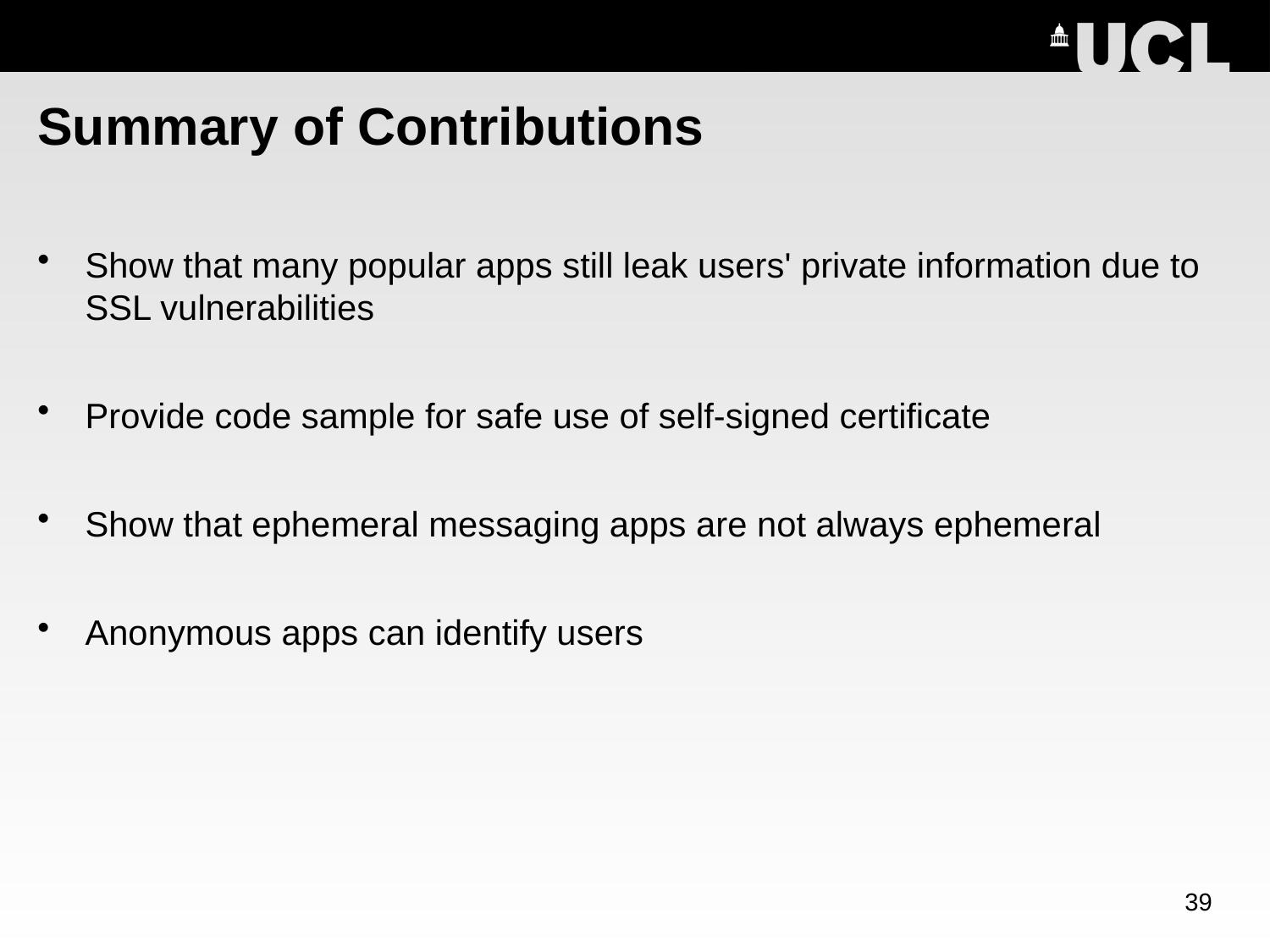

# Summary of Contributions
Show that many popular apps still leak users' private information due to SSL vulnerabilities

Provide code sample for safe use of self-signed certificate

Show that ephemeral messaging apps are not always ephemeral

Anonymous apps can identify users

39